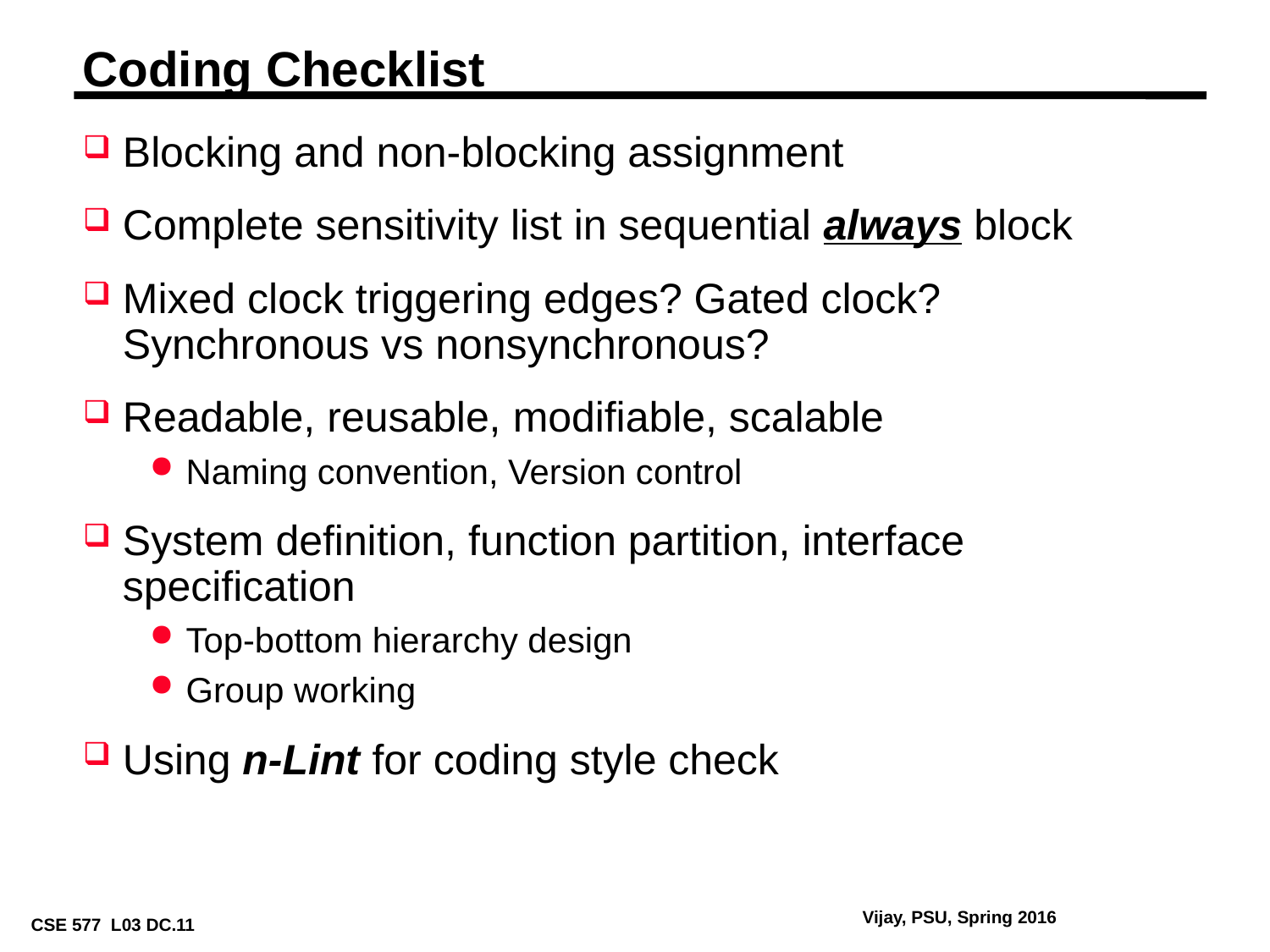

# Coding Checklist
Blocking and non-blocking assignment
Complete sensitivity list in sequential always block
Mixed clock triggering edges? Gated clock? Synchronous vs nonsynchronous?
Readable, reusable, modifiable, scalable
Naming convention, Version control
System definition, function partition, interface specification
Top-bottom hierarchy design
Group working
Using n-Lint for coding style check